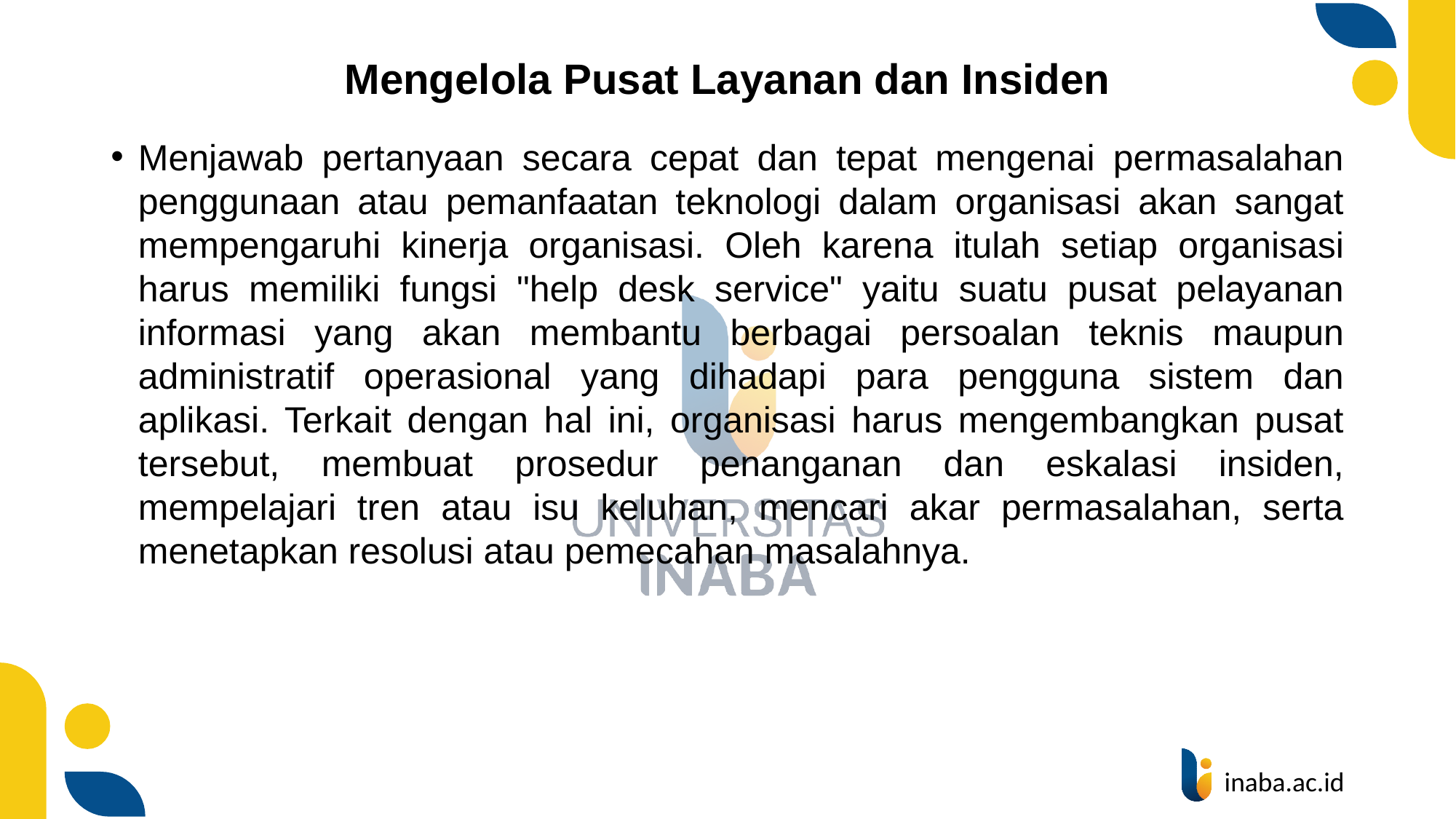

# Mengelola Pusat Layanan dan Insiden
Menjawab pertanyaan secara cepat dan tepat mengenai permasalahan penggunaan atau pemanfaatan teknologi dalam organisasi akan sangat mempengaruhi kinerja organisasi. Oleh karena itulah setiap organisasi harus memiliki fungsi "help desk service" yaitu suatu pusat pelayanan informasi yang akan membantu berbagai persoalan teknis maupun administratif operasional yang dihadapi para pengguna sistem dan aplikasi. Terkait dengan hal ini, organisasi harus mengembangkan pusat tersebut, membuat prosedur penanganan dan eskalasi insiden, mempelajari tren atau isu keluhan, mencari akar permasalahan, serta menetapkan resolusi atau pemecahan masalahnya.